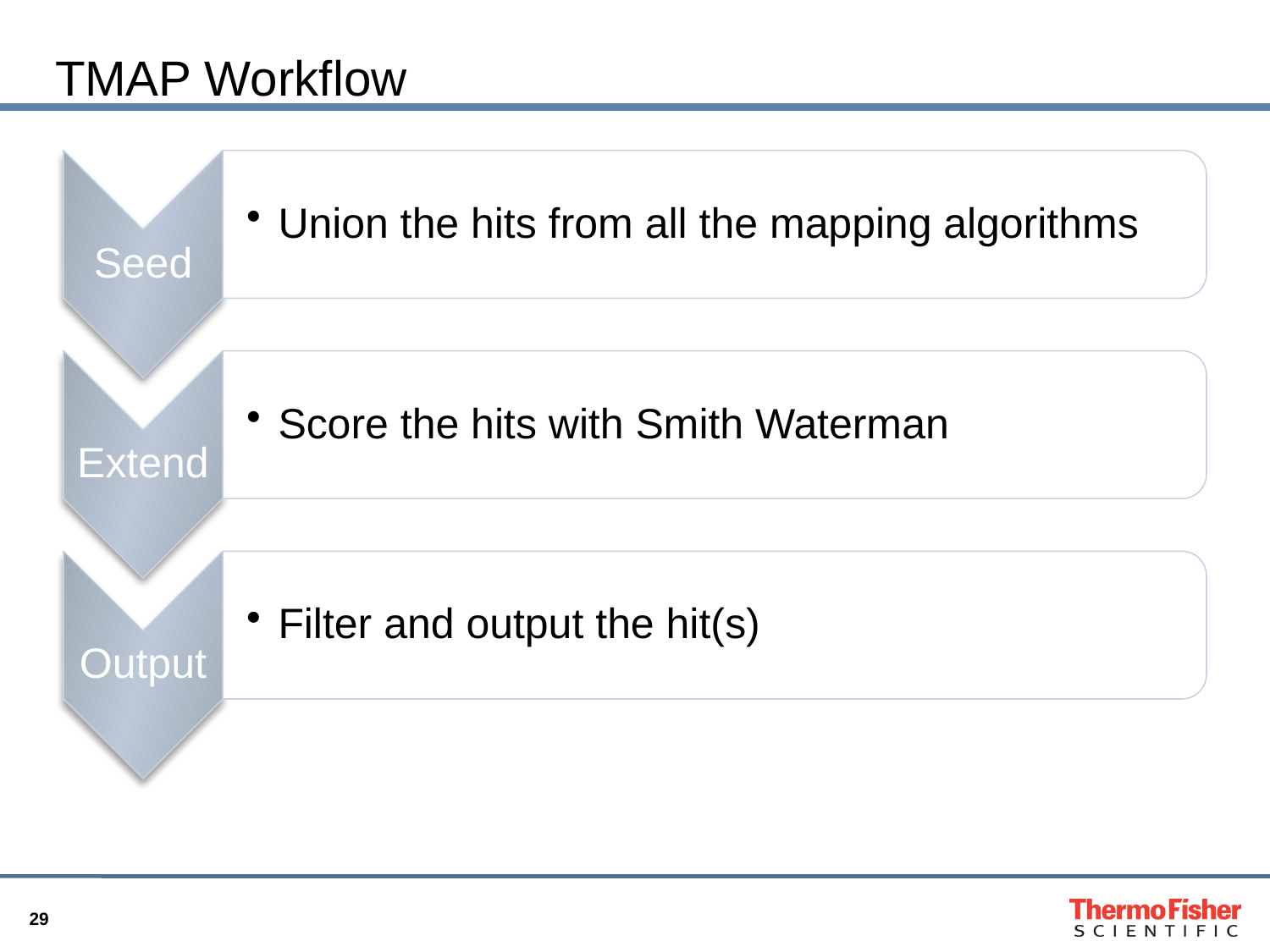

TMAP Workflow
Seed
Union the hits from all the mapping algorithms
Extend
Score the hits with Smith Waterman
Output
Filter and output the hit(s)